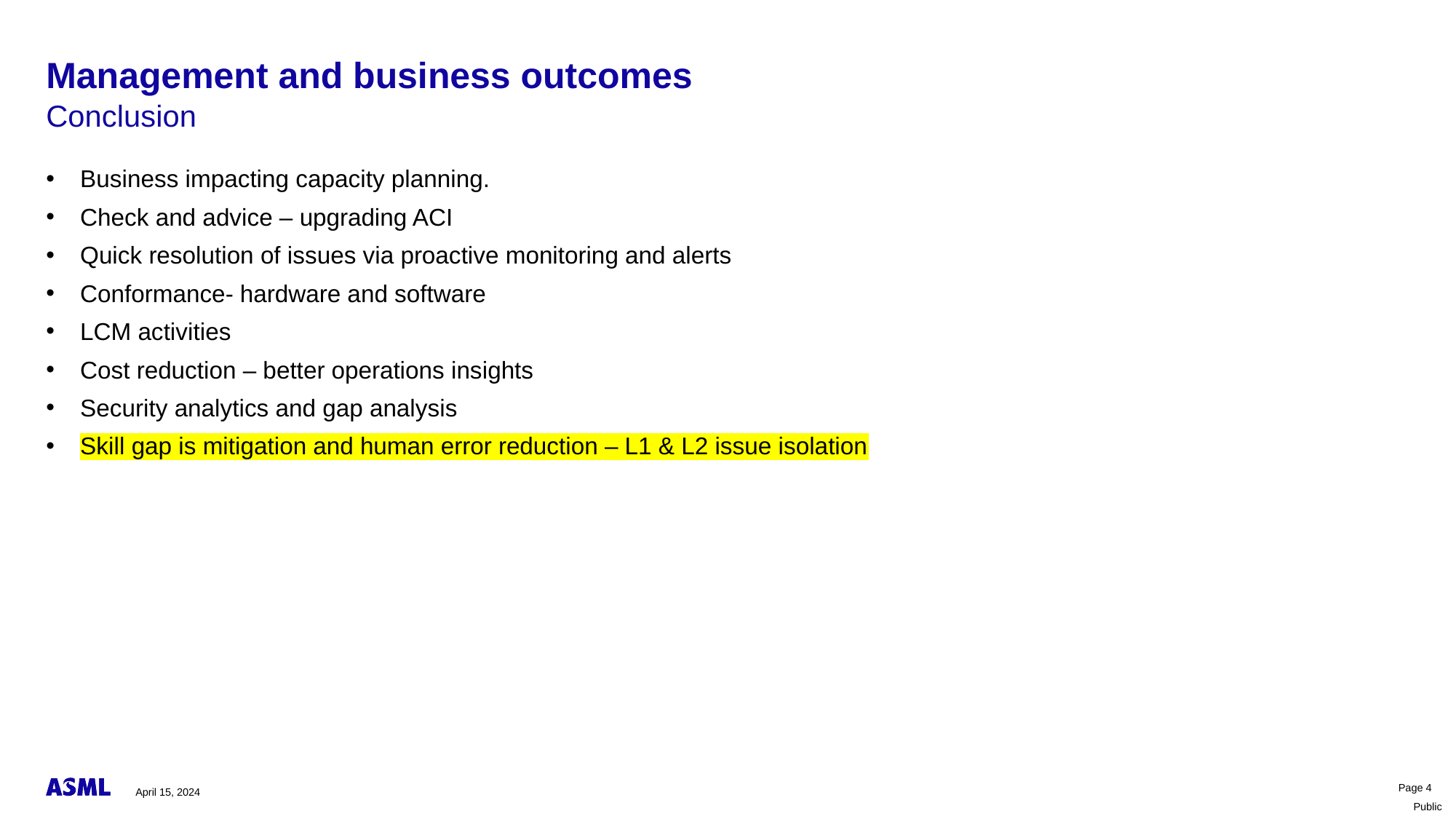

# Management and business outcomes
Conclusion
Business impacting capacity planning.
Check and advice – upgrading ACI
Quick resolution of issues via proactive monitoring and alerts
Conformance- hardware and software
LCM activities
Cost reduction – better operations insights
Security analytics and gap analysis
Skill gap is mitigation and human error reduction – L1 & L2 issue isolation

April 15, 2024
Page 4